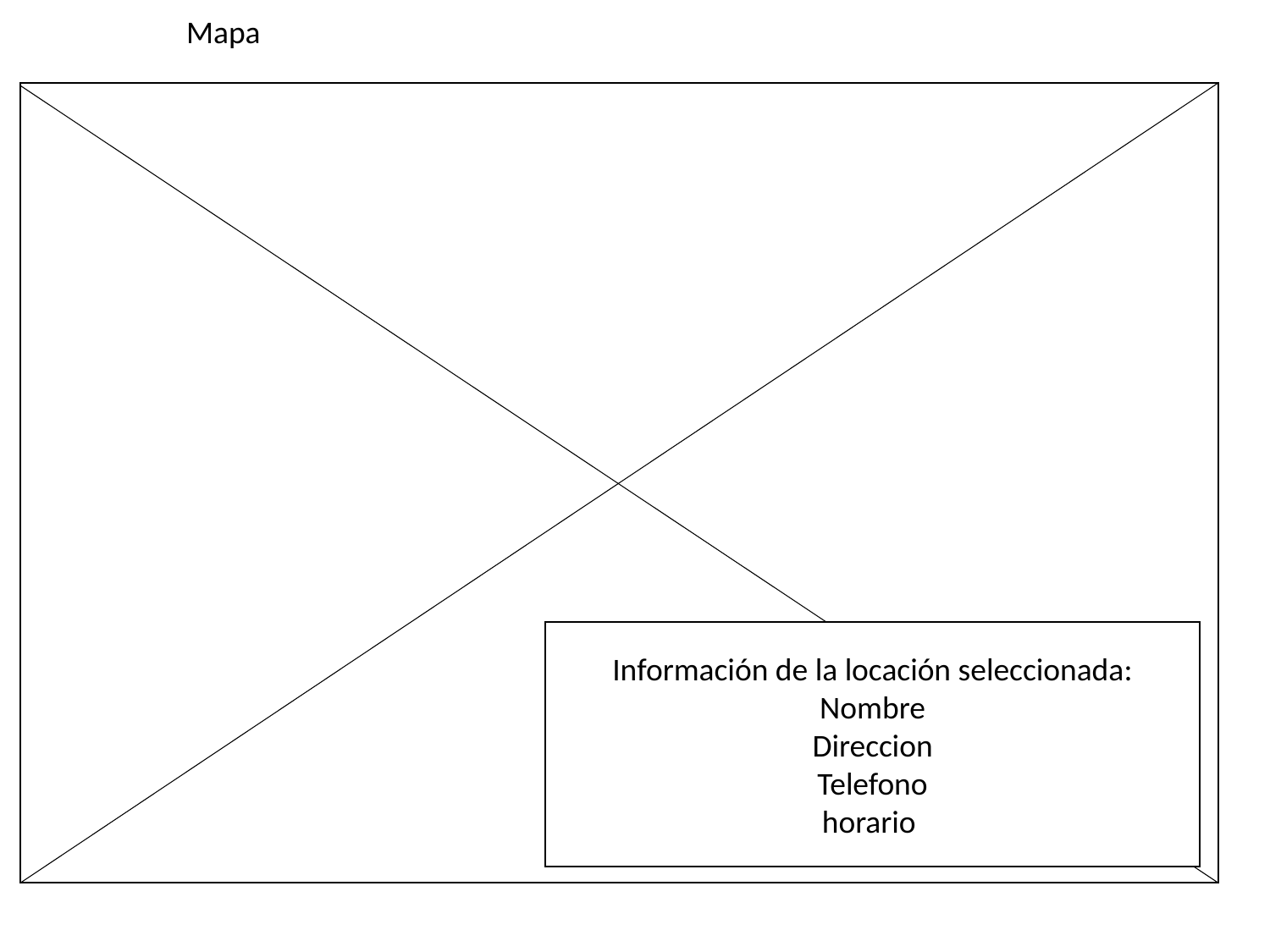

Mapa

Información de la locación seleccionada:
Nombre
Direccion
Telefono
horario